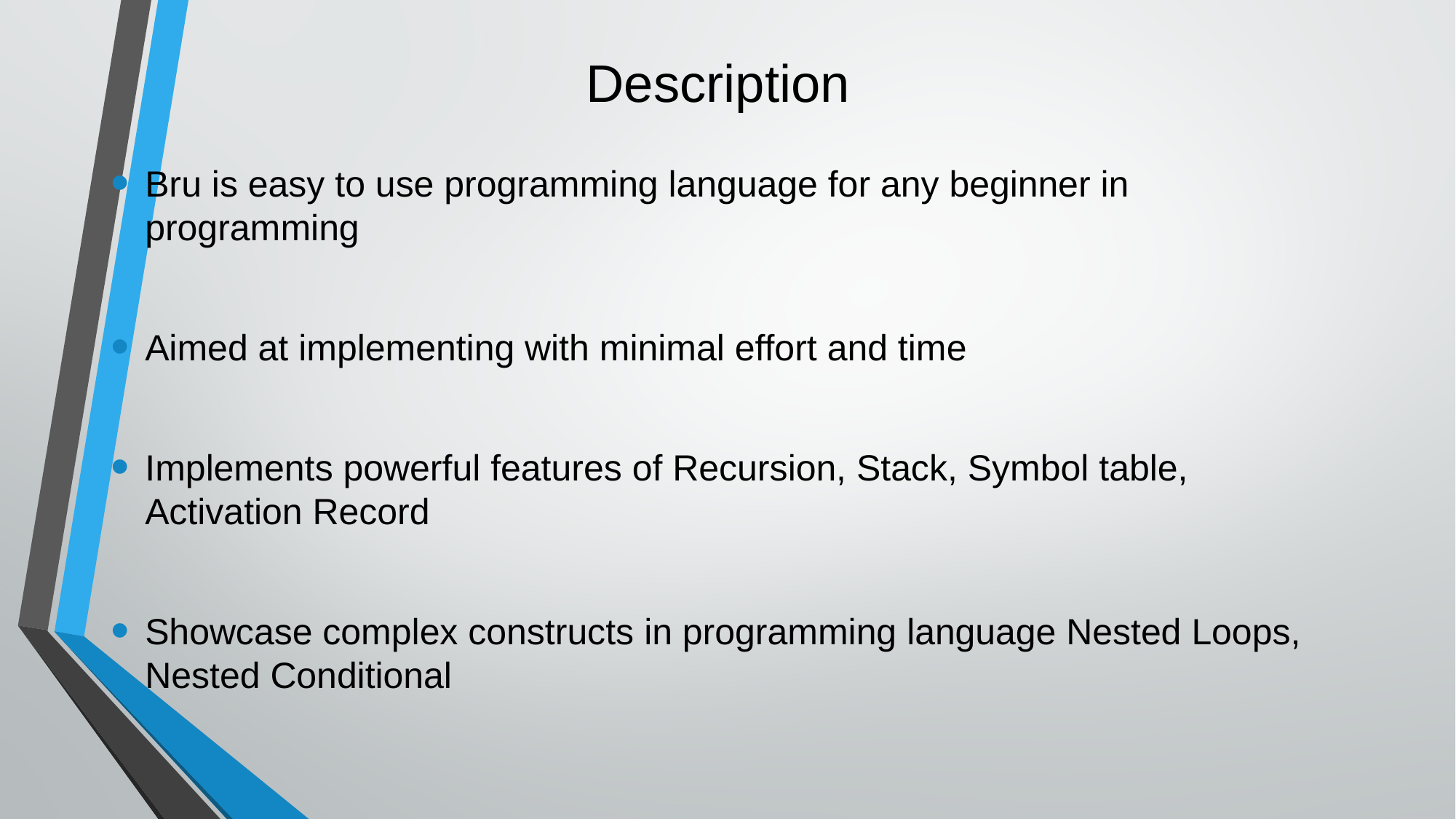

# Description
Bru is easy to use programming language for any beginner in programming

Aimed at implementing with minimal effort and time

Implements powerful features of Recursion, Stack, Symbol table, Activation Record

Showcase complex constructs in programming language Nested Loops, Nested Conditional